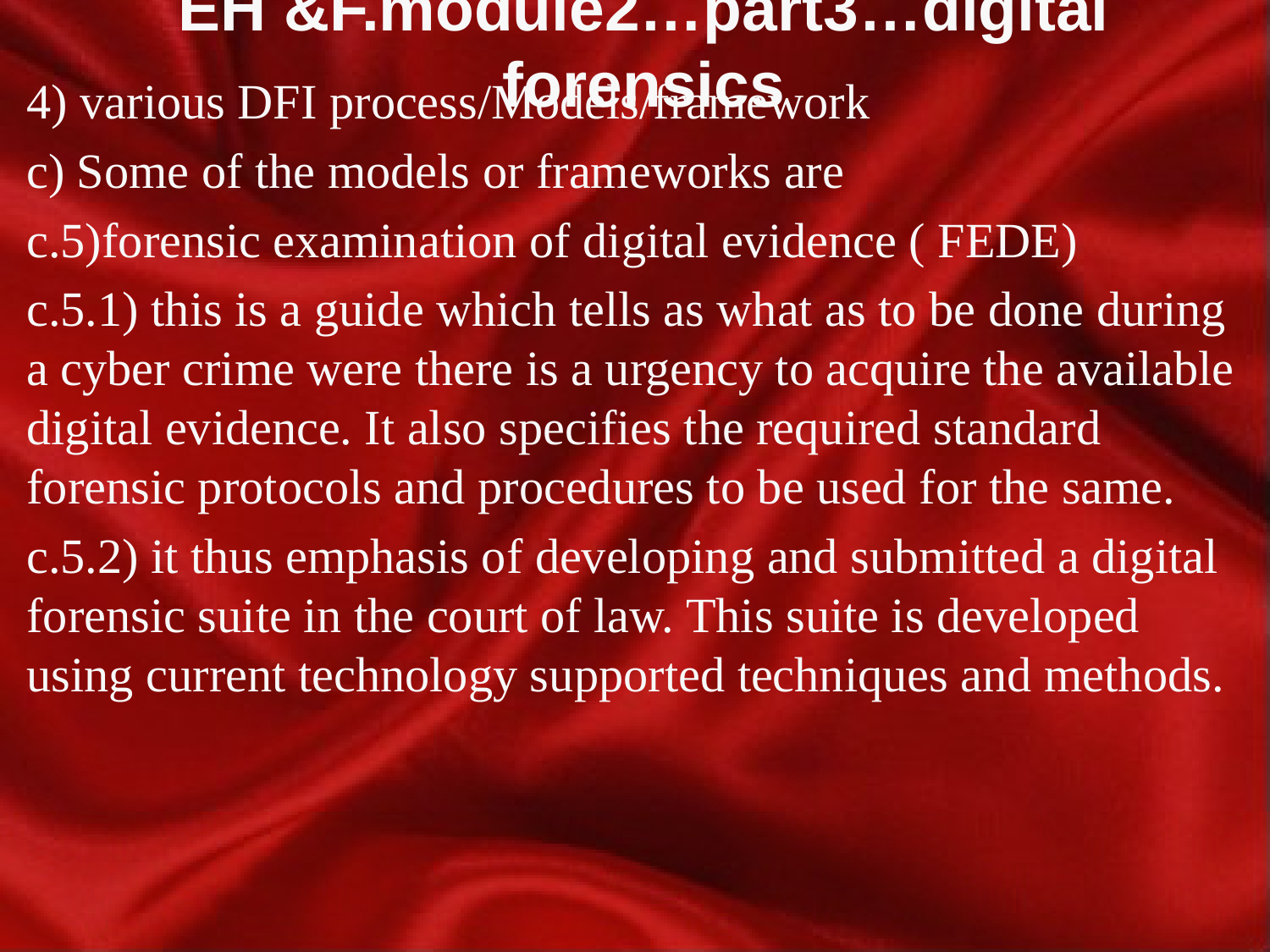

# EH &F.module2…part3…digital forensics
4) various DFI process/Models/framework
c) Some of the models or frameworks are
c.5)forensic examination of digital evidence ( FEDE)
c.5.1) this is a guide which tells as what as to be done during a cyber crime were there is a urgency to acquire the available digital evidence. It also specifies the required standard forensic protocols and procedures to be used for the same.
c.5.2) it thus emphasis of developing and submitted a digital forensic suite in the court of law. This suite is developed using current technology supported techniques and methods.